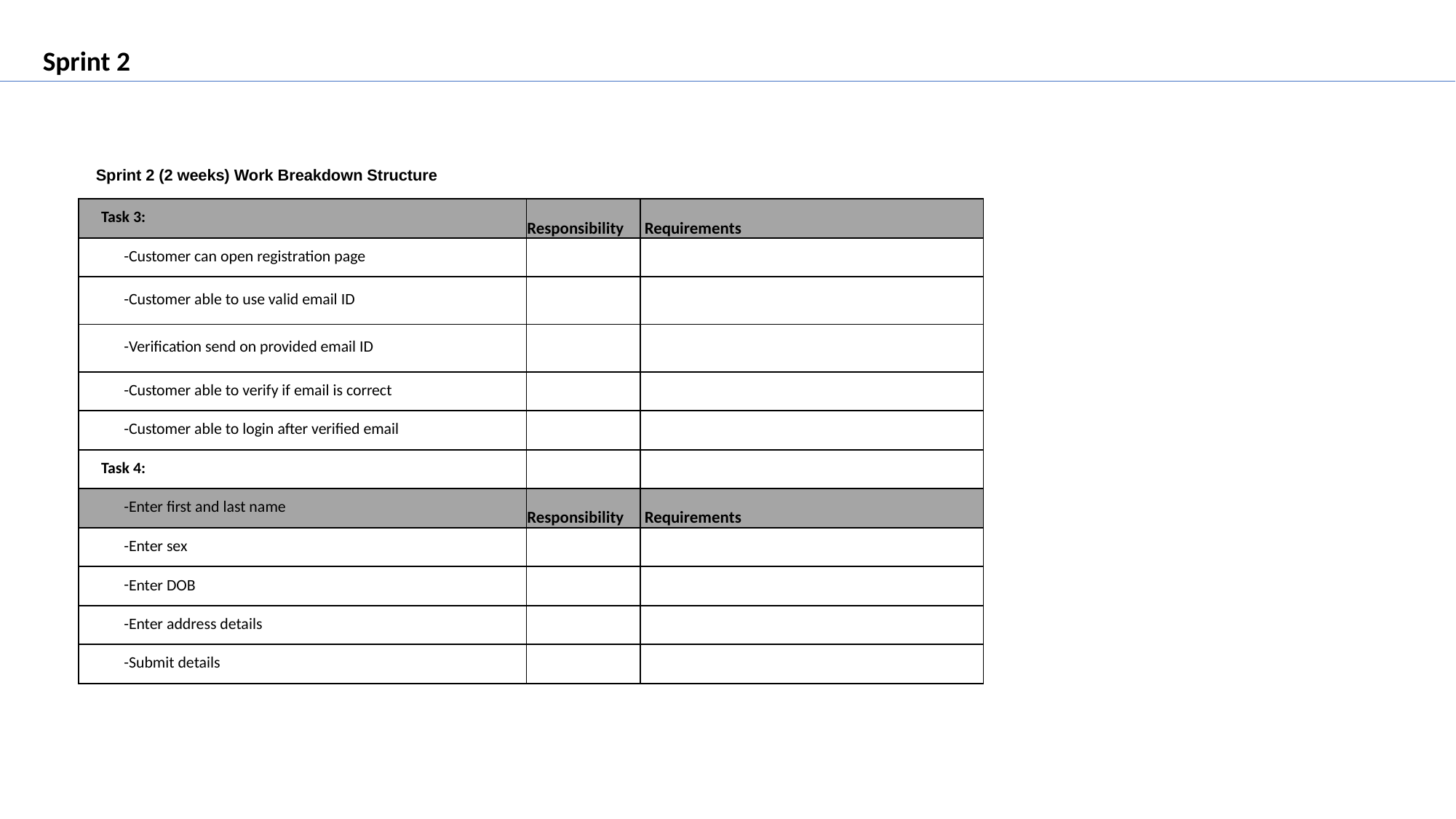

Sprint 2

Sprint 2 (2 weeks) Work Breakdown Structure

| Task 3: | Responsibility | Requirements |
| --- | --- | --- |
| Customer can open registration page |  |  |
| Customer able to use valid email ID |  |  |
| Verification send on provided email ID |  |  |
| Customer able to verify if email is correct |  |  |
| Customer able to login after verified email |  |  |
| Task 4: |  |  |
| Enter first and last name | Responsibility | Requirements |
| Enter sex |  |  |
| Enter DOB |  |  |
| Enter address details |  |  |
| Submit details |  |  |